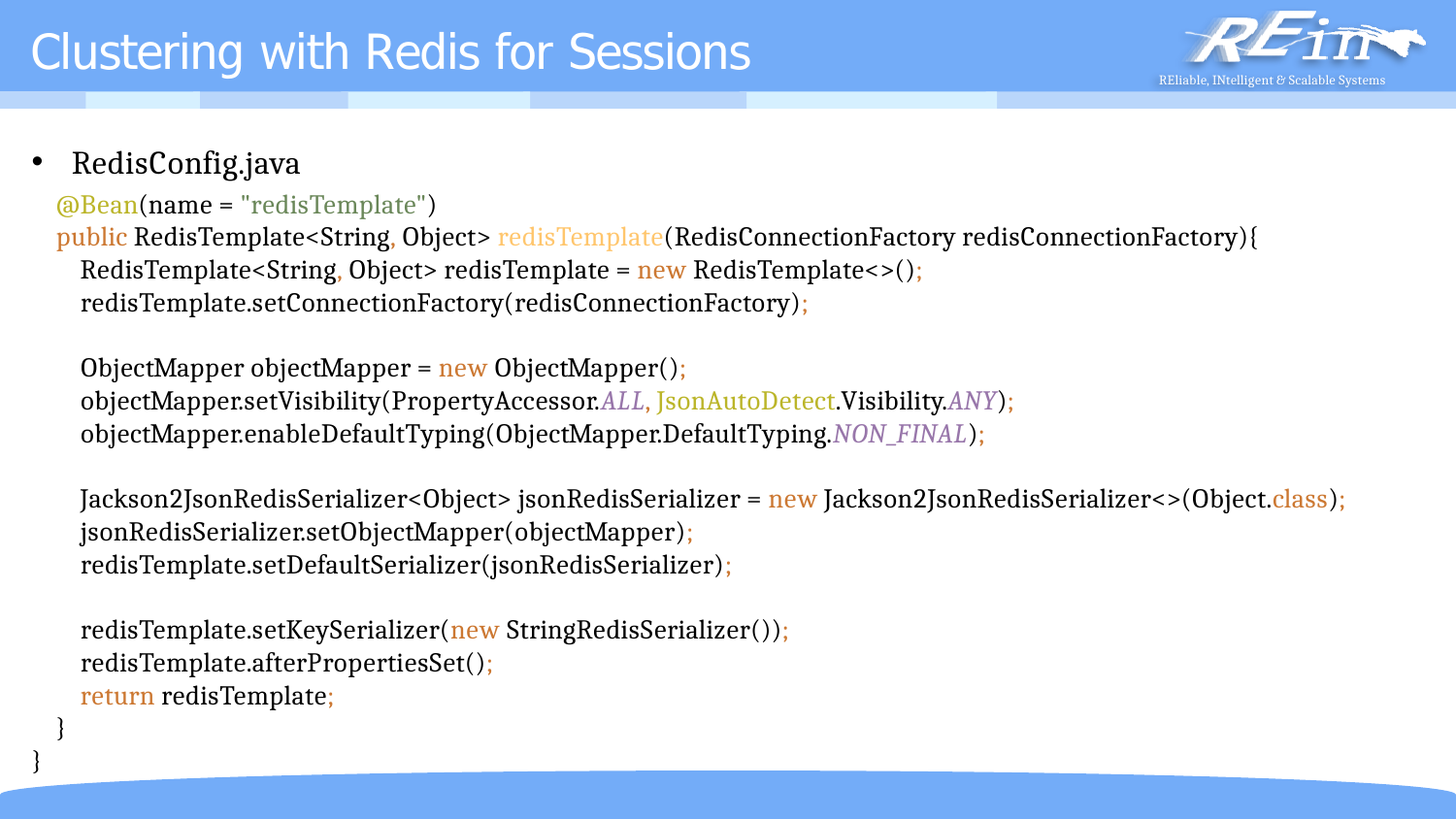

# Clustering with Redis for Sessions
RedisConfig.java
    @Bean(name = "redisTemplate")
    public RedisTemplate<String, Object> redisTemplate(RedisConnectionFactory redisConnectionFactory){
        RedisTemplate<String, Object> redisTemplate = new RedisTemplate<>();
        redisTemplate.setConnectionFactory(redisConnectionFactory);
        ObjectMapper objectMapper = new ObjectMapper();
        objectMapper.setVisibility(PropertyAccessor.ALL, JsonAutoDetect.Visibility.ANY);
        objectMapper.enableDefaultTyping(ObjectMapper.DefaultTyping.NON_FINAL);
        Jackson2JsonRedisSerializer<Object> jsonRedisSerializer = new Jackson2JsonRedisSerializer<>(Object.class);
        jsonRedisSerializer.setObjectMapper(objectMapper);
        redisTemplate.setDefaultSerializer(jsonRedisSerializer);
        redisTemplate.setKeySerializer(new StringRedisSerializer());
        redisTemplate.afterPropertiesSet();
        return redisTemplate;
    }
}

29